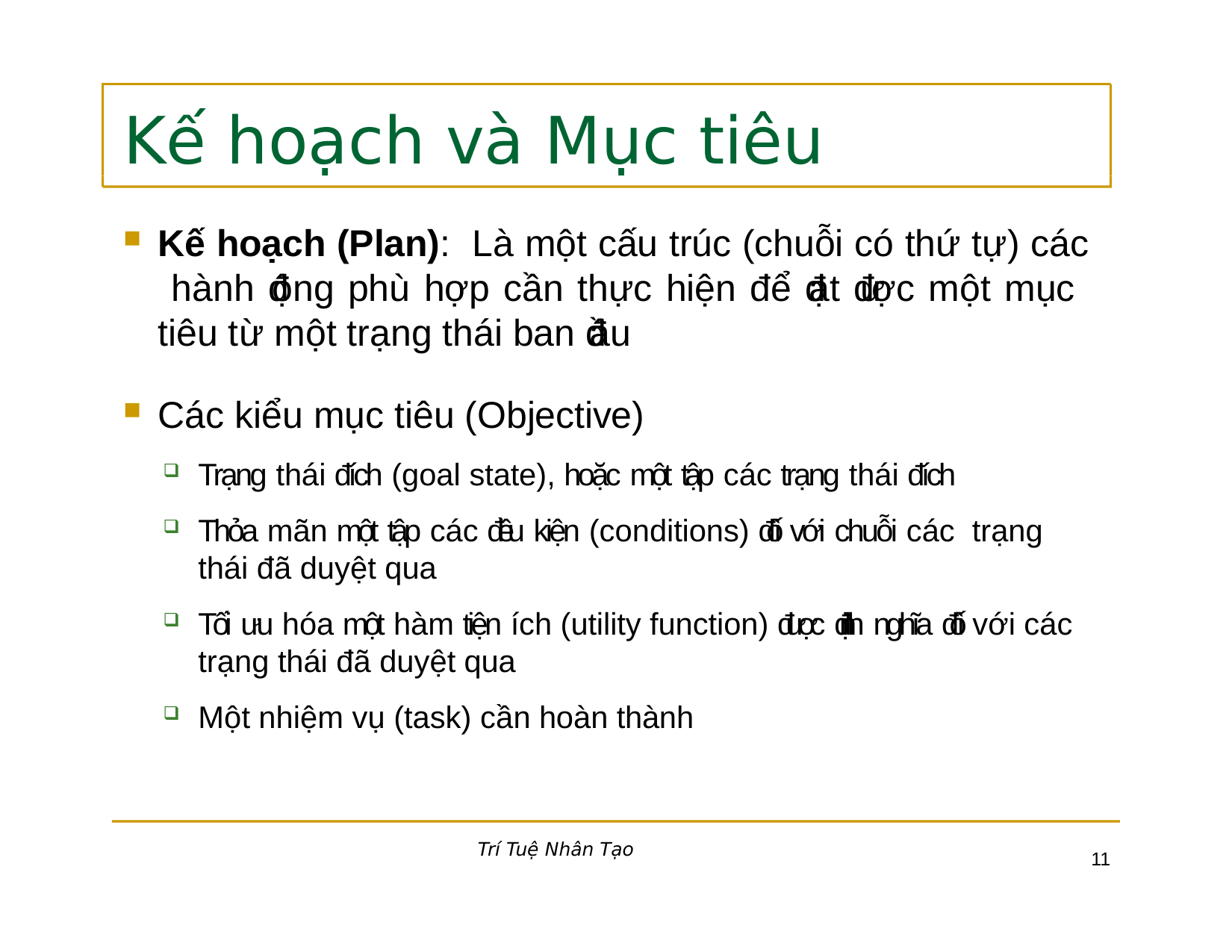

# Kế hoạch và Mục tiêu

Kế hoạch (Plan):  Là một cấu trúc (chuỗi có thứ tự) các  hành động phù hợp cần thực hiện để đạt được một mục  tiêu từ một trạng thái ban đầu
Các kiểu mục tiêu (Objective)
Trạng thái đích (goal state), hoặc một tập các trạng thái đích
Thỏa mãn một tập các điều kiện (conditions) đối với chuỗi các  trạng thái đã duyệt qua
Tối ưu hóa một hàm tiện ích (utility function) được định nghĩa đối  với các trạng thái đã duyệt qua
Một nhiệm vụ (task) cần hoàn thành

Trí Tuệ Nhân Tạo
11